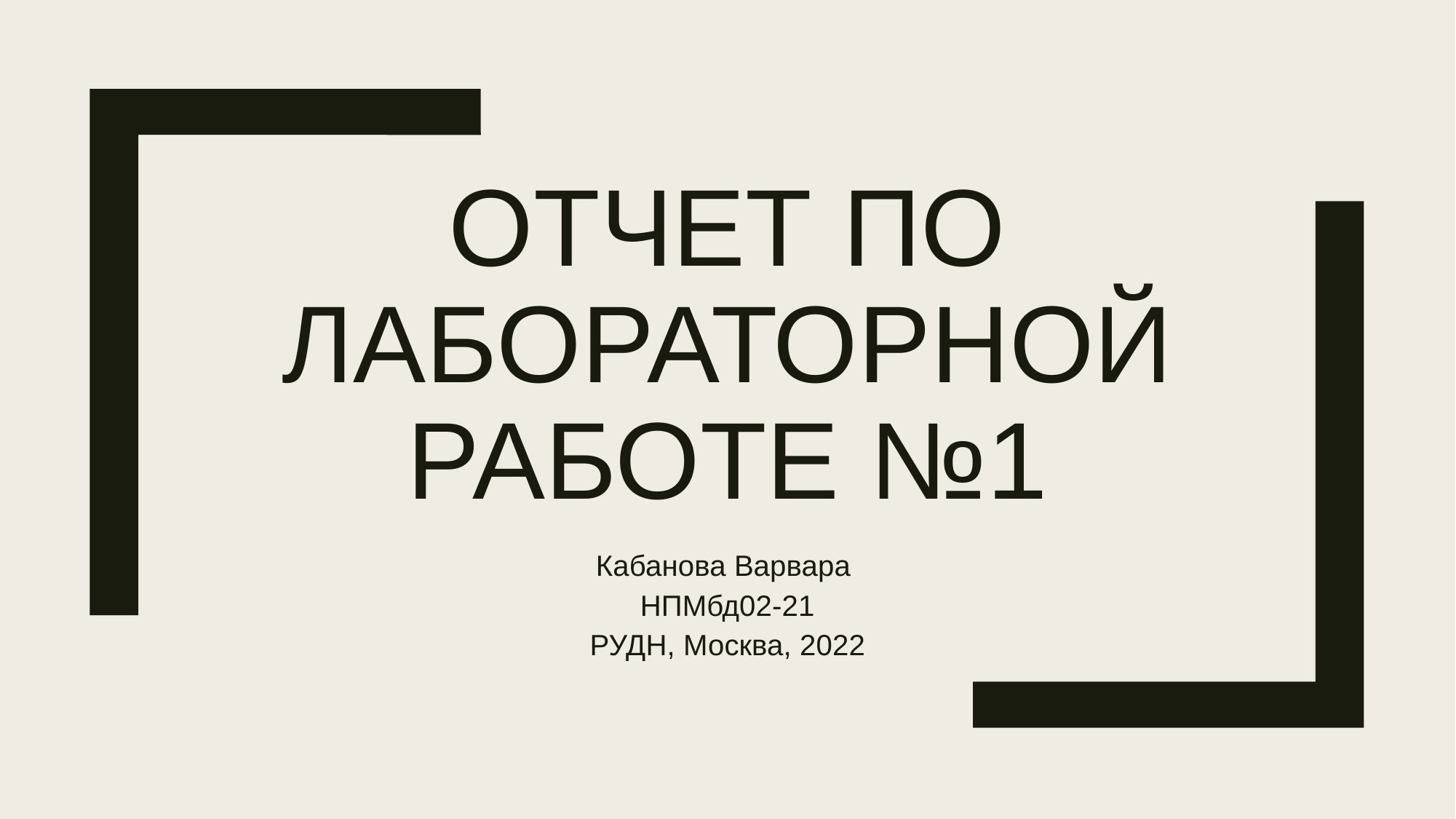

# Отчет по лабораторной работе №1
Кабанова Варвара
НПМбд02-21
РУДН, Москва, 2022